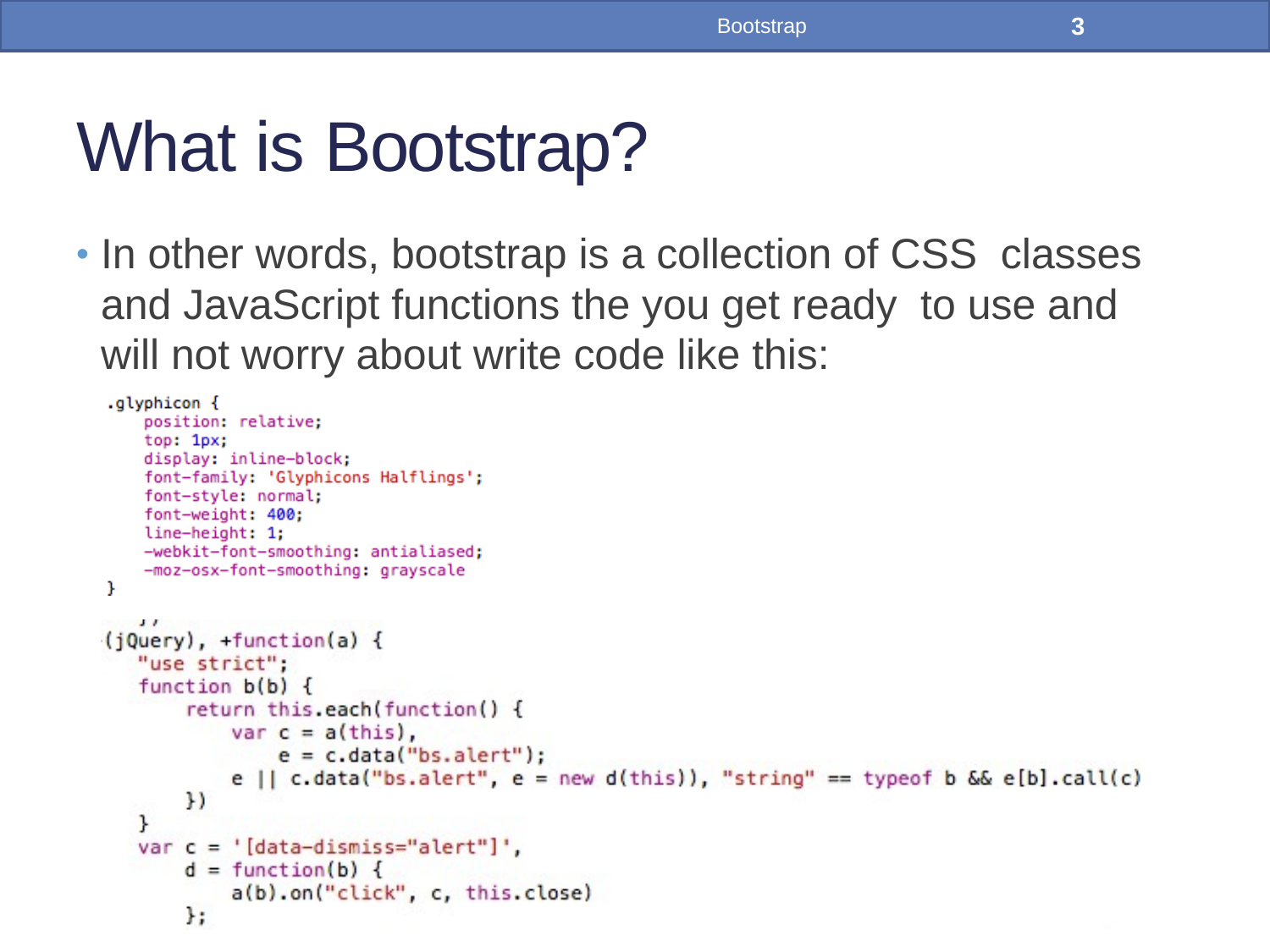

3
Bootstrap
What is Bootstrap?
In other words, bootstrap is a collection of CSS  classes and JavaScript functions the you get ready  to use and will not worry about write code like this: